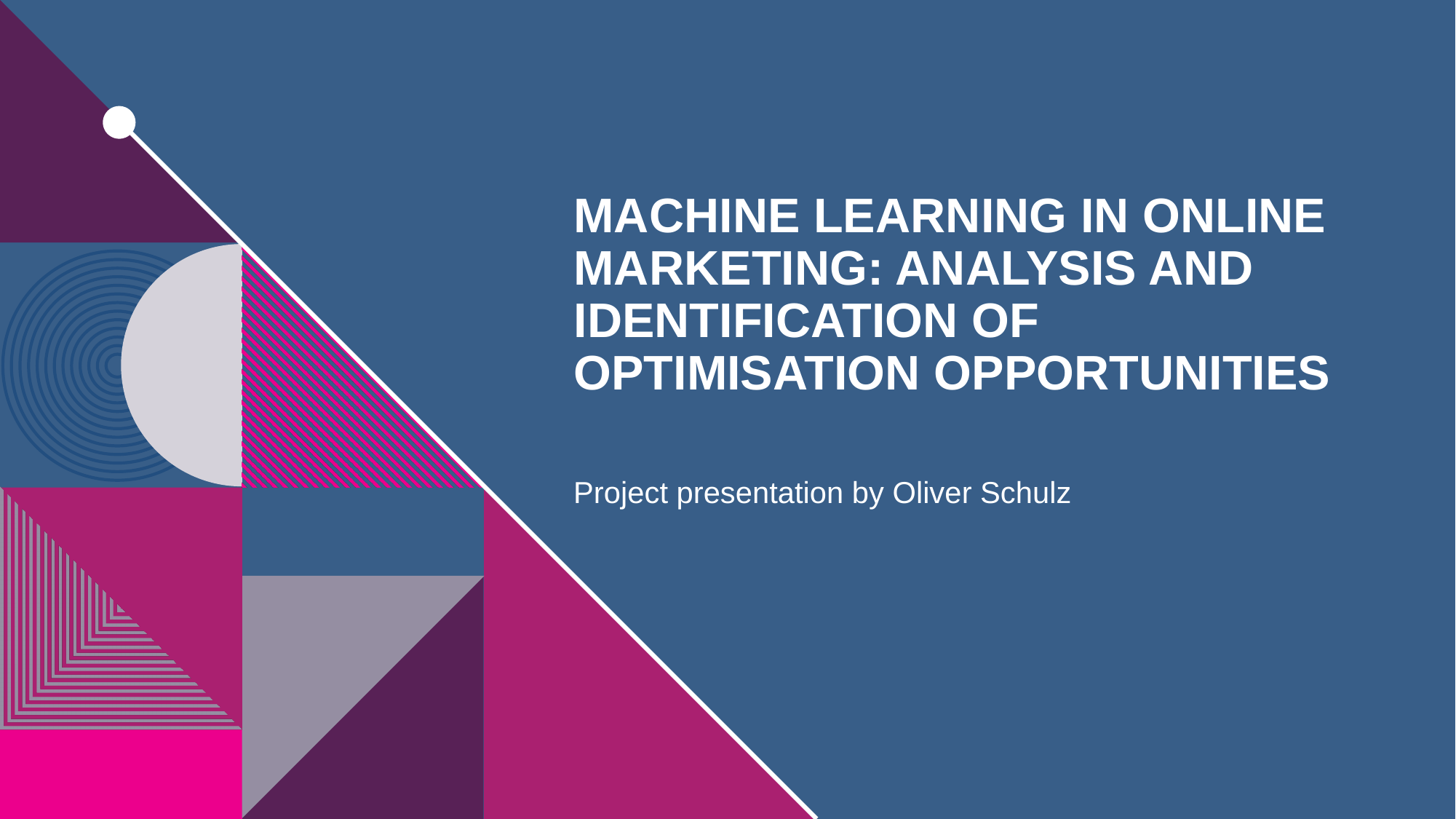

# Machine learning in online marketing: analysis and identification of optimisation opportunities
Project presentation by Oliver Schulz